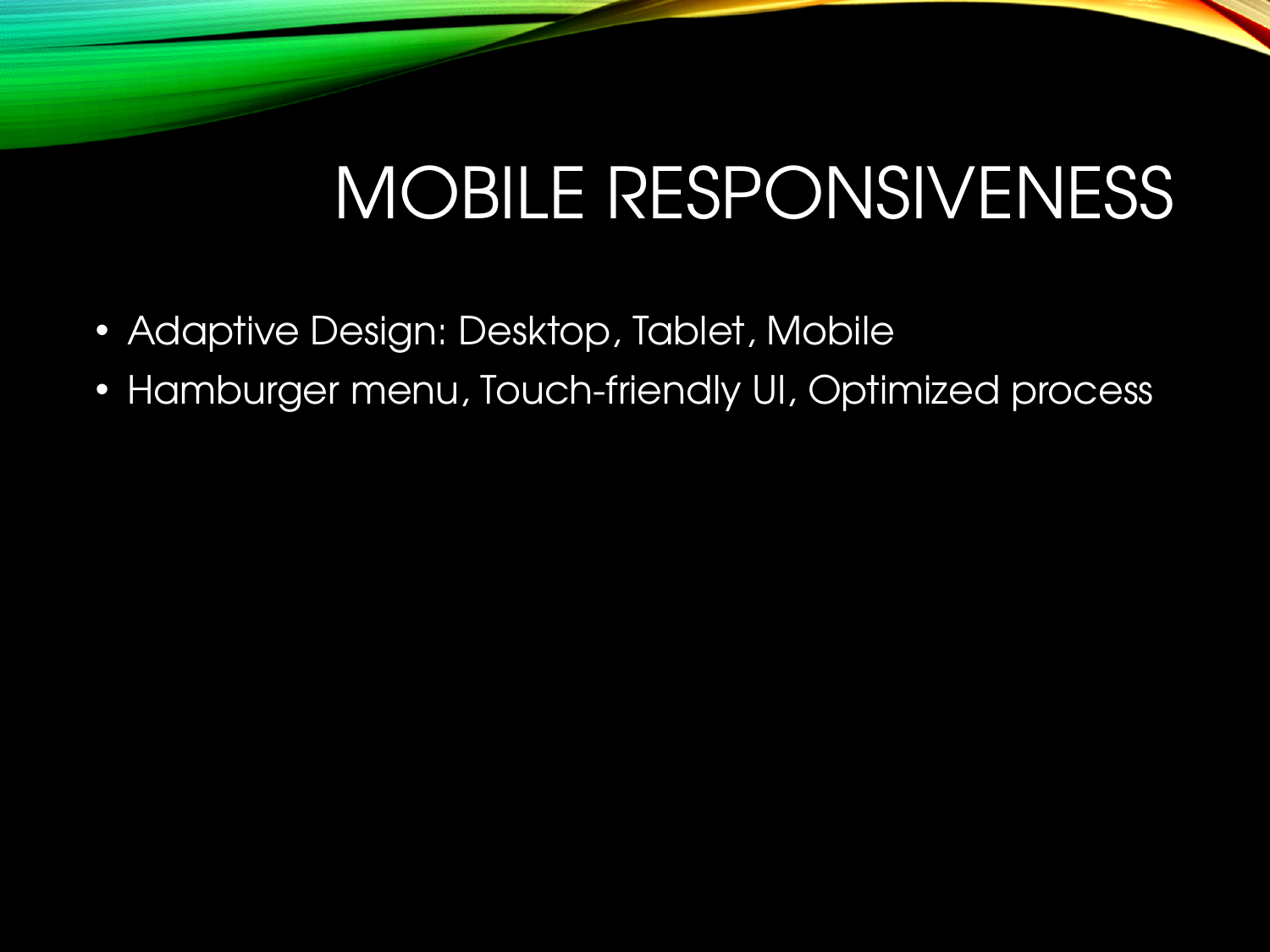

# Mobile Responsiveness
Adaptive Design: Desktop, Tablet, Mobile
Hamburger menu, Touch-friendly UI, Optimized process